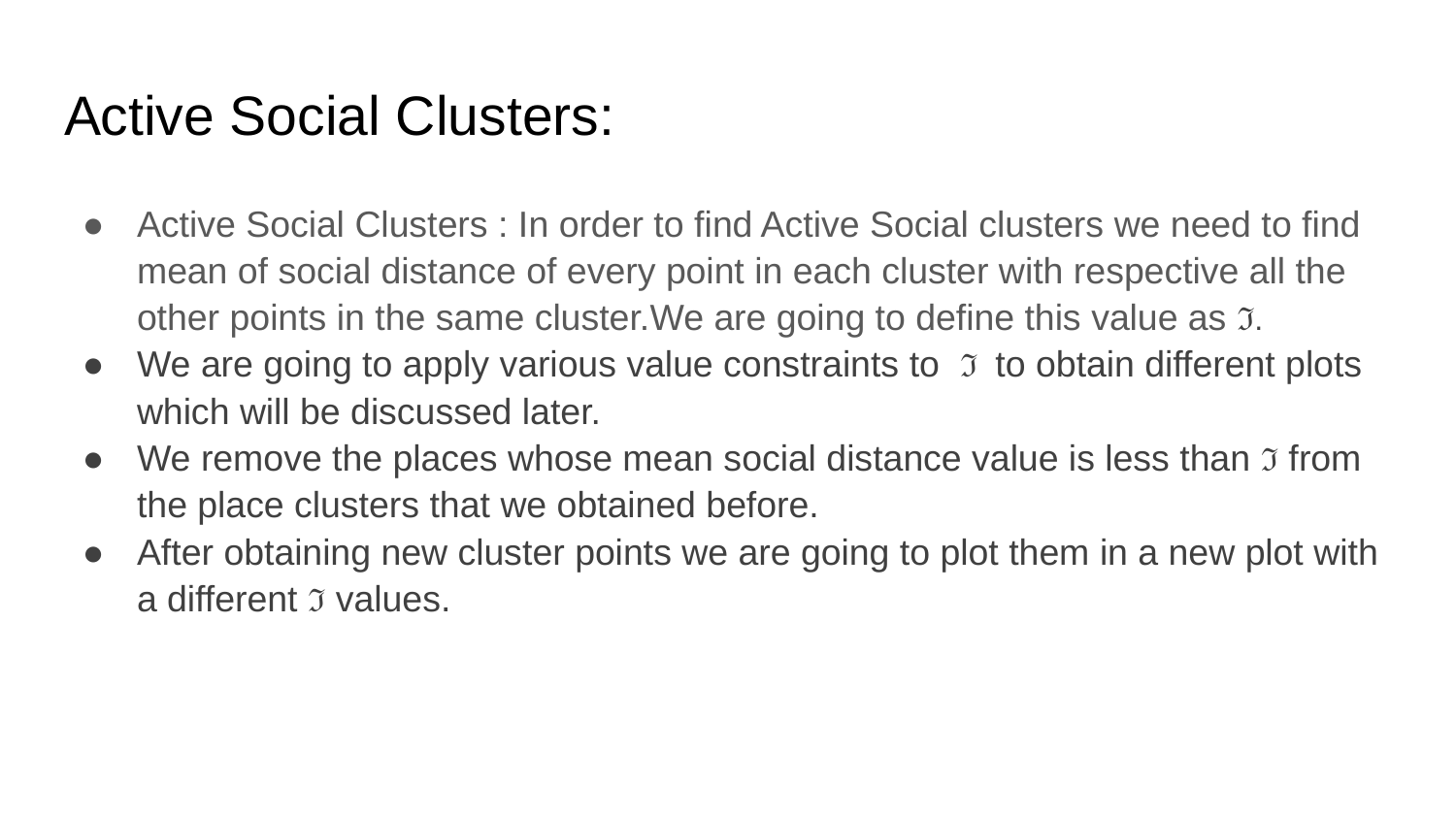

# Active Social Clusters:
Active Social Clusters : In order to find Active Social clusters we need to find mean of social distance of every point in each cluster with respective all the other points in the same cluster.We are going to define this value as ℑ.
We are going to apply various value constraints to  ℑ  to obtain different plots which will be discussed later.
We remove the places whose mean social distance value is less than ℑ from the place clusters that we obtained before.
After obtaining new cluster points we are going to plot them in a new plot with a different ℑ values.